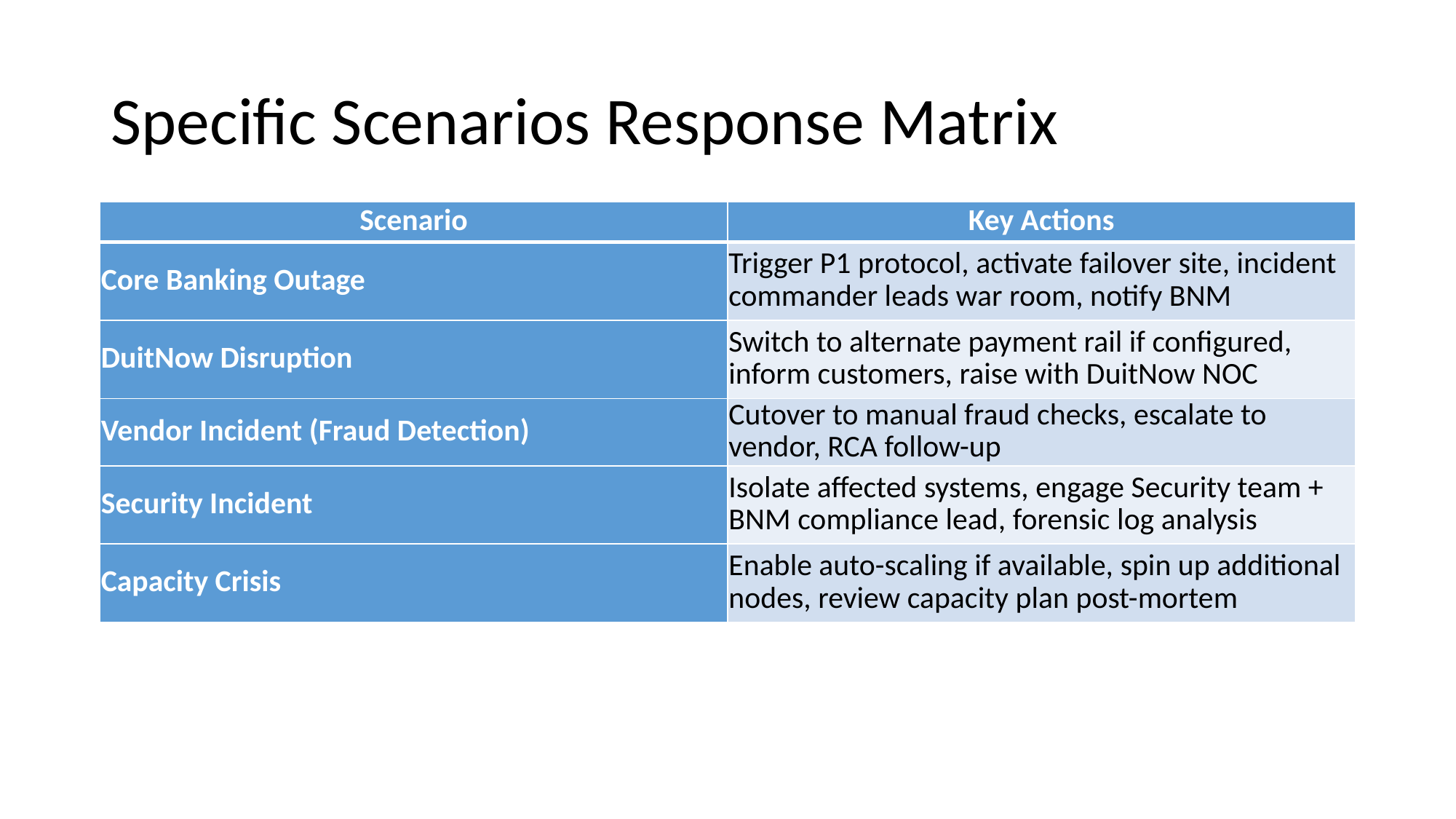

# Specific Scenarios Response Matrix
| Scenario | Key Actions |
| --- | --- |
| Core Banking Outage | Trigger P1 protocol, activate failover site, incident commander leads war room, notify BNM |
| DuitNow Disruption | Switch to alternate payment rail if configured, inform customers, raise with DuitNow NOC |
| Vendor Incident (Fraud Detection) | Cutover to manual fraud checks, escalate to vendor, RCA follow-up |
| Security Incident | Isolate affected systems, engage Security team + BNM compliance lead, forensic log analysis |
| Capacity Crisis | Enable auto-scaling if available, spin up additional nodes, review capacity plan post-mortem |